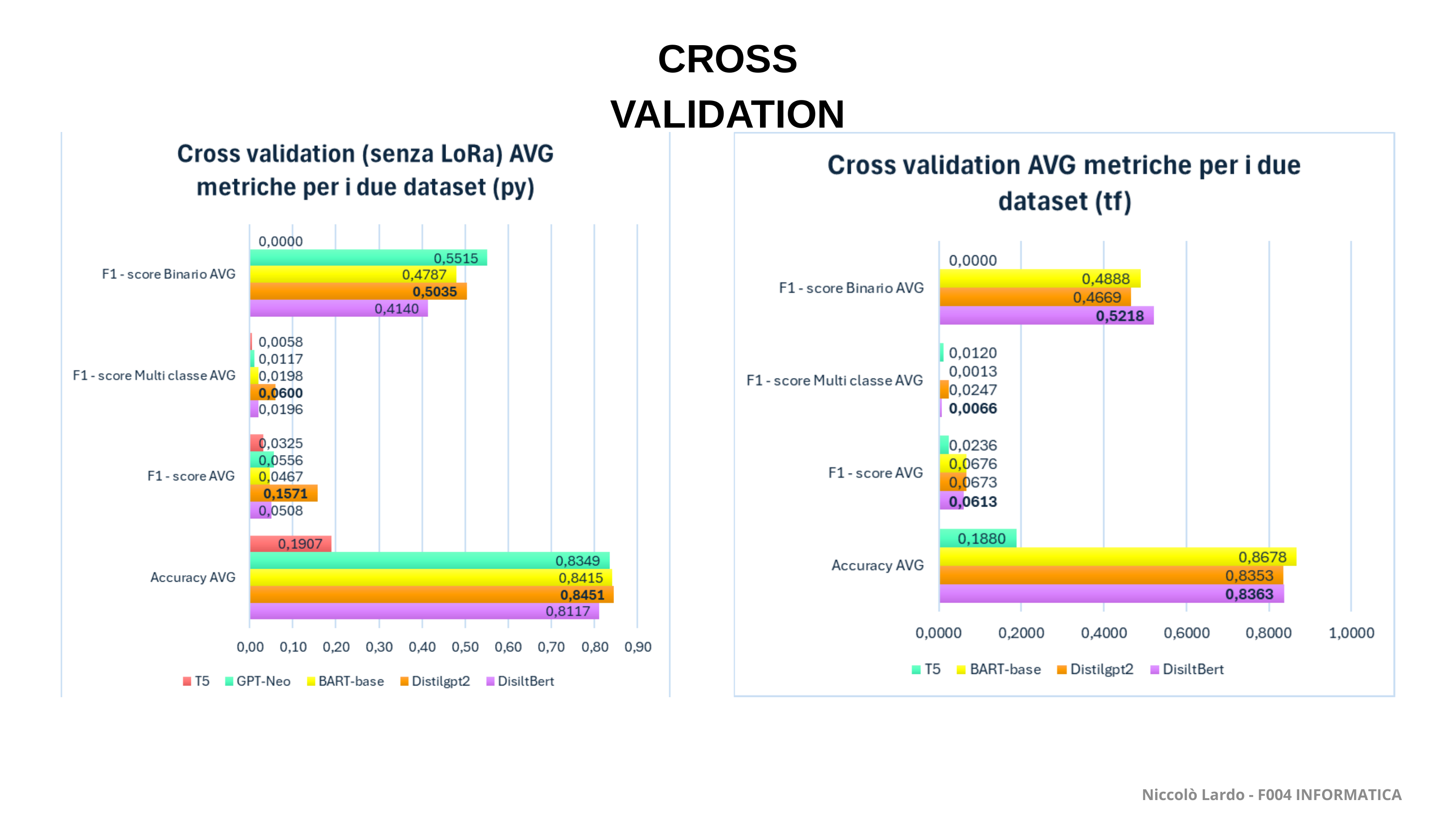

CROSS VALIDATION

Niccolò Lardo - F004 INFORMATICA